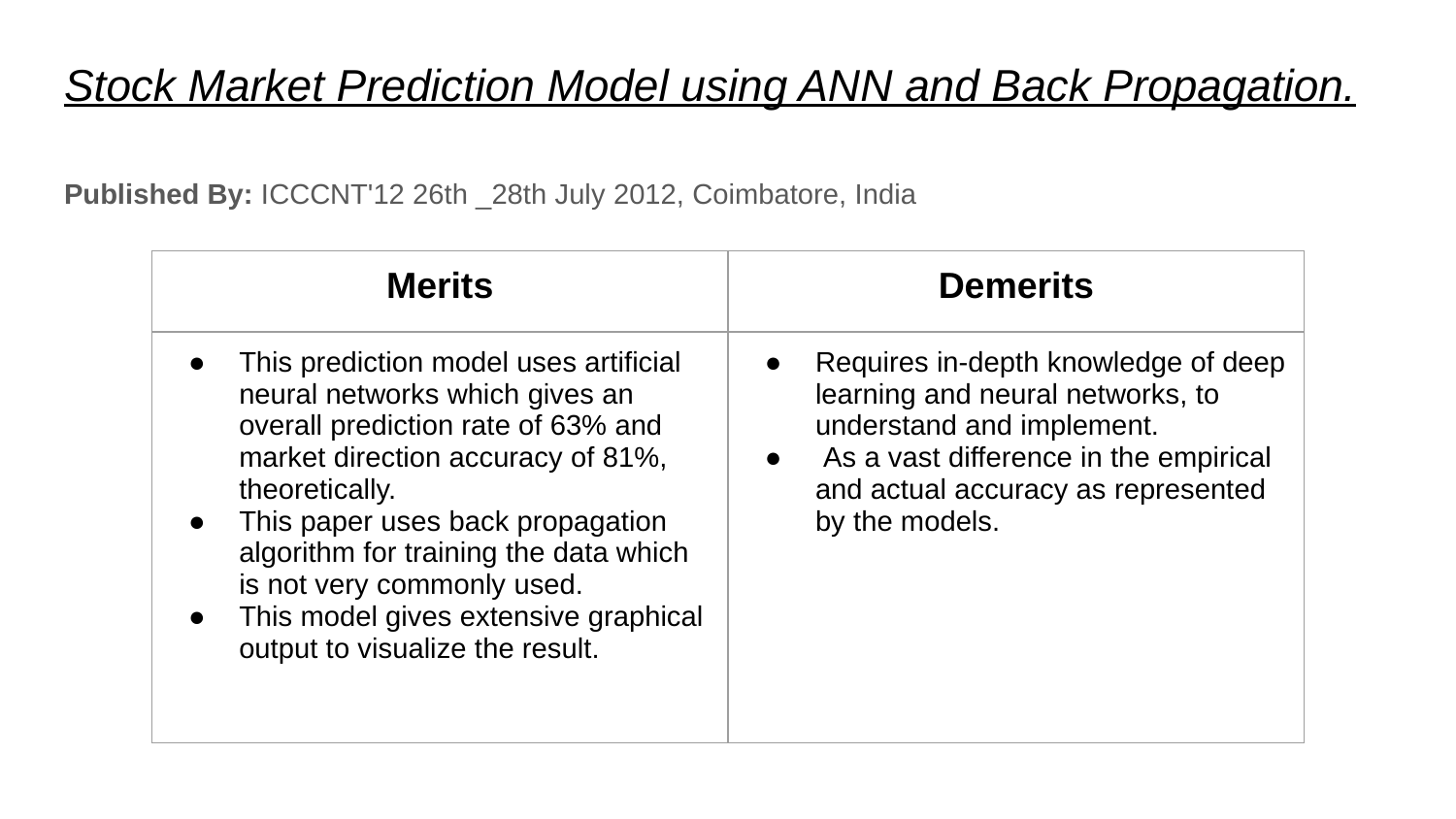

# Stock Market Prediction Model using ANN and Back Propagation.
Published By: ICCCNT'12 26th _28th July 2012, Coimbatore, India

| Merits | Demerits |
| --- | --- |
| This prediction model uses artificial neural networks which gives an overall prediction rate of 63% and market direction accuracy of 81%, theoretically. This paper uses back propagation algorithm for training the data which is not very commonly used. This model gives extensive graphical output to visualize the result. | Requires in-depth knowledge of deep learning and neural networks, to understand and implement. As a vast difference in the empirical and actual accuracy as represented by the models. |